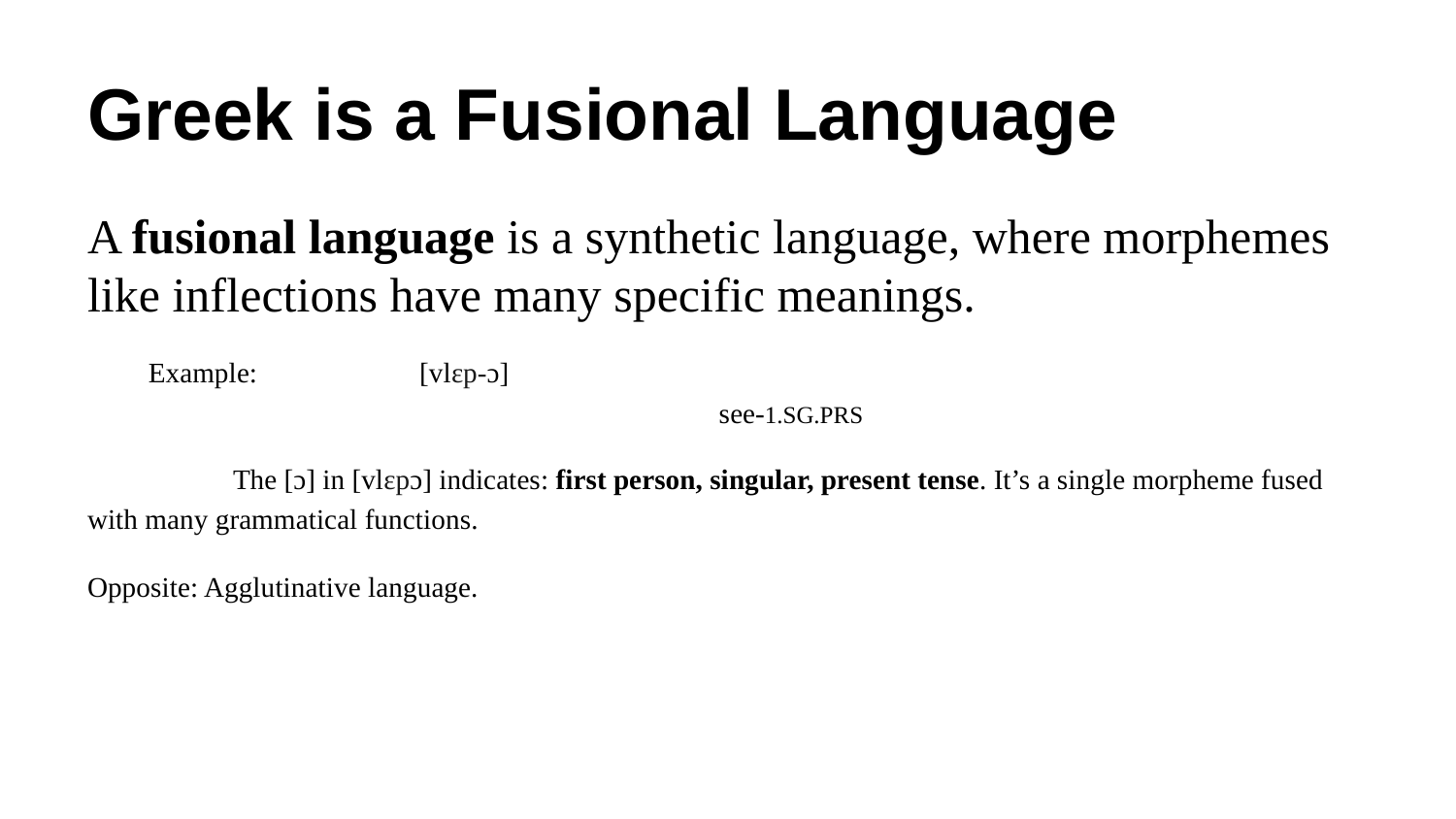

# Greek is a Fusional Language
A fusional language is a synthetic language, where morphemes like inflections have many specific meanings.
    Example:                       [vlɛp-ɔ]
				       see-1.SG.PRS
	The [ɔ] in [vlɛpɔ] indicates: first person, singular, present tense. It’s a single morpheme fused with many grammatical functions.

Opposite: Agglutinative language.